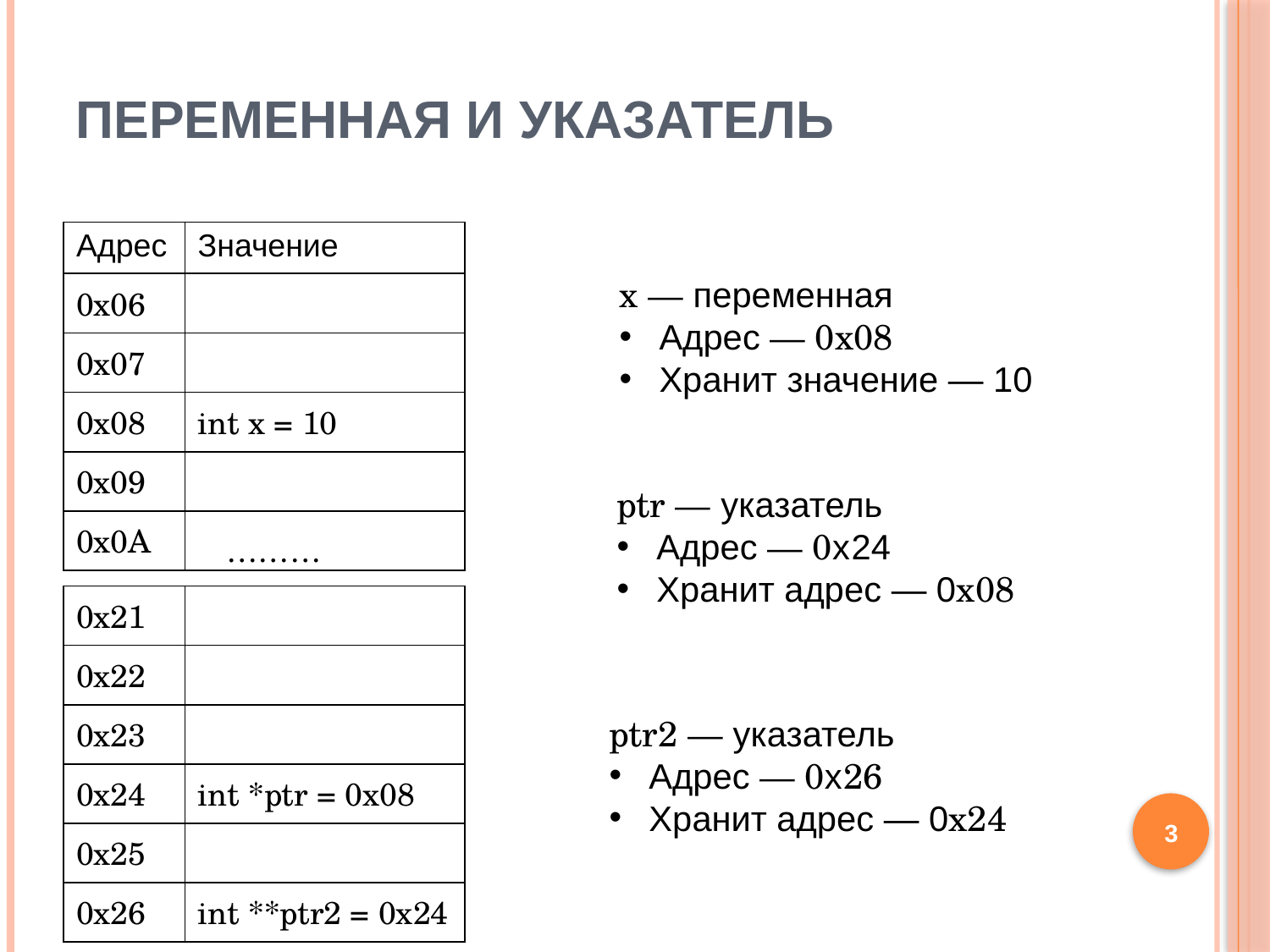

# Переменная и указатель
| Адрес | Значение |
| --- | --- |
| 0x06 |  |
| 0x07 |  |
| 0x08 | int x = 10 |
| 0x09 |  |
| 0x0A |  |
x — переменная
Адрес — 0x08
Хранит значение — 10
ptr — указатель
Адрес — 0x24
Хранит адрес — 0x08
………
| 0x21 |  |
| --- | --- |
| 0x22 |  |
| 0x23 |  |
| 0x24 | int \*ptr = 0x08 |
| 0x25 |  |
| 0x26 | int \*\*ptr2 = 0x24 |
ptr2 — указатель
Адрес — 0x26
Хранит адрес — 0x24
3